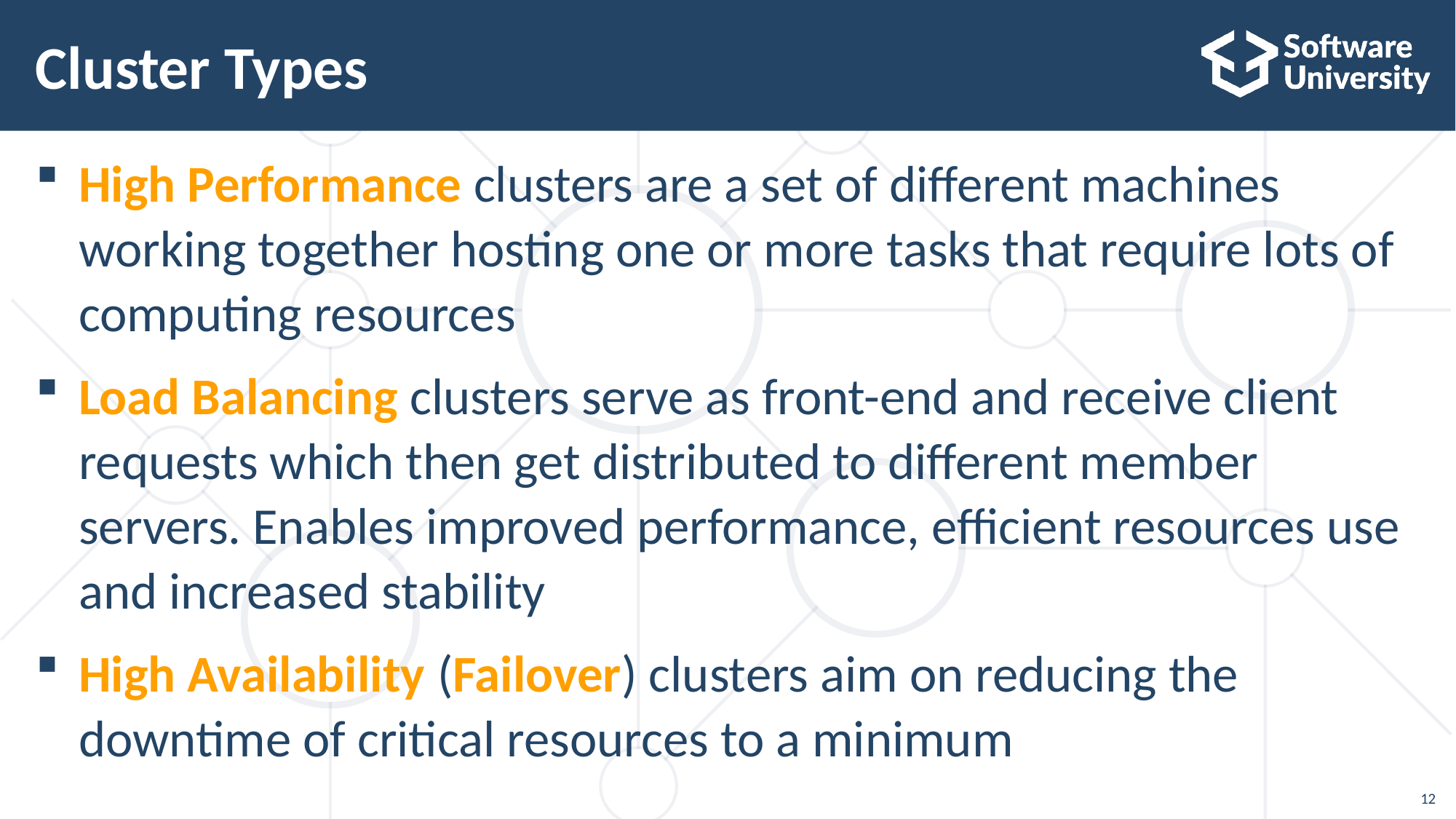

# Cluster Types
High Performance clusters are a set of different machines working together hosting one or more tasks that require lots of computing resources
Load Balancing clusters serve as front-end and receive client requests which then get distributed to different member servers. Enables improved performance, efficient resources use and increased stability
High Availability (Failover) clusters aim on reducing the downtime of critical resources to a minimum
12